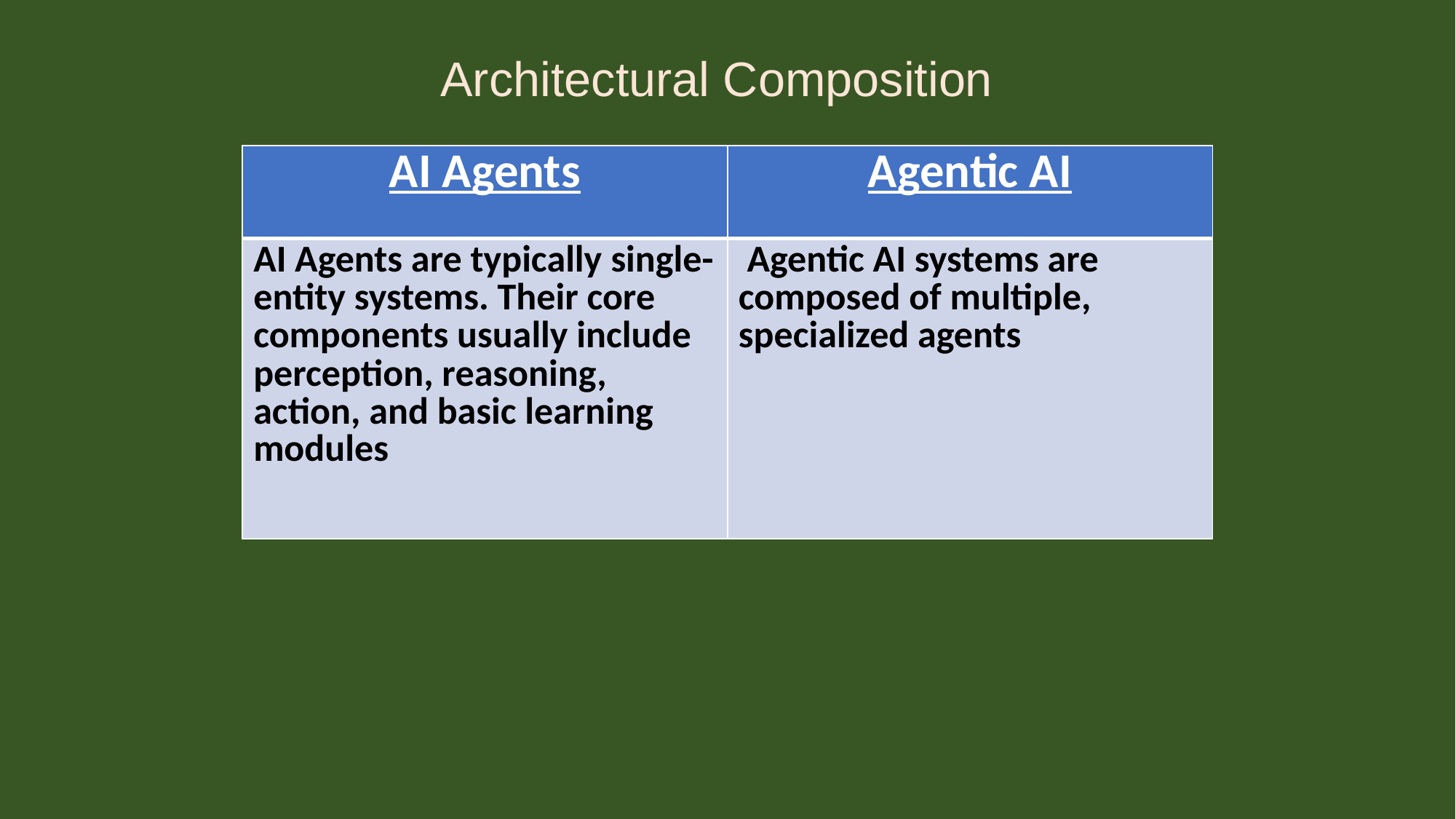

Architectural Composition

| AI Agents | Agentic AI |
| --- | --- |
| AI Agents are typically single-entity systems. Their core components usually include perception, reasoning, action, and basic learning modules | Agentic AI systems are composed of multiple, specialized agents |